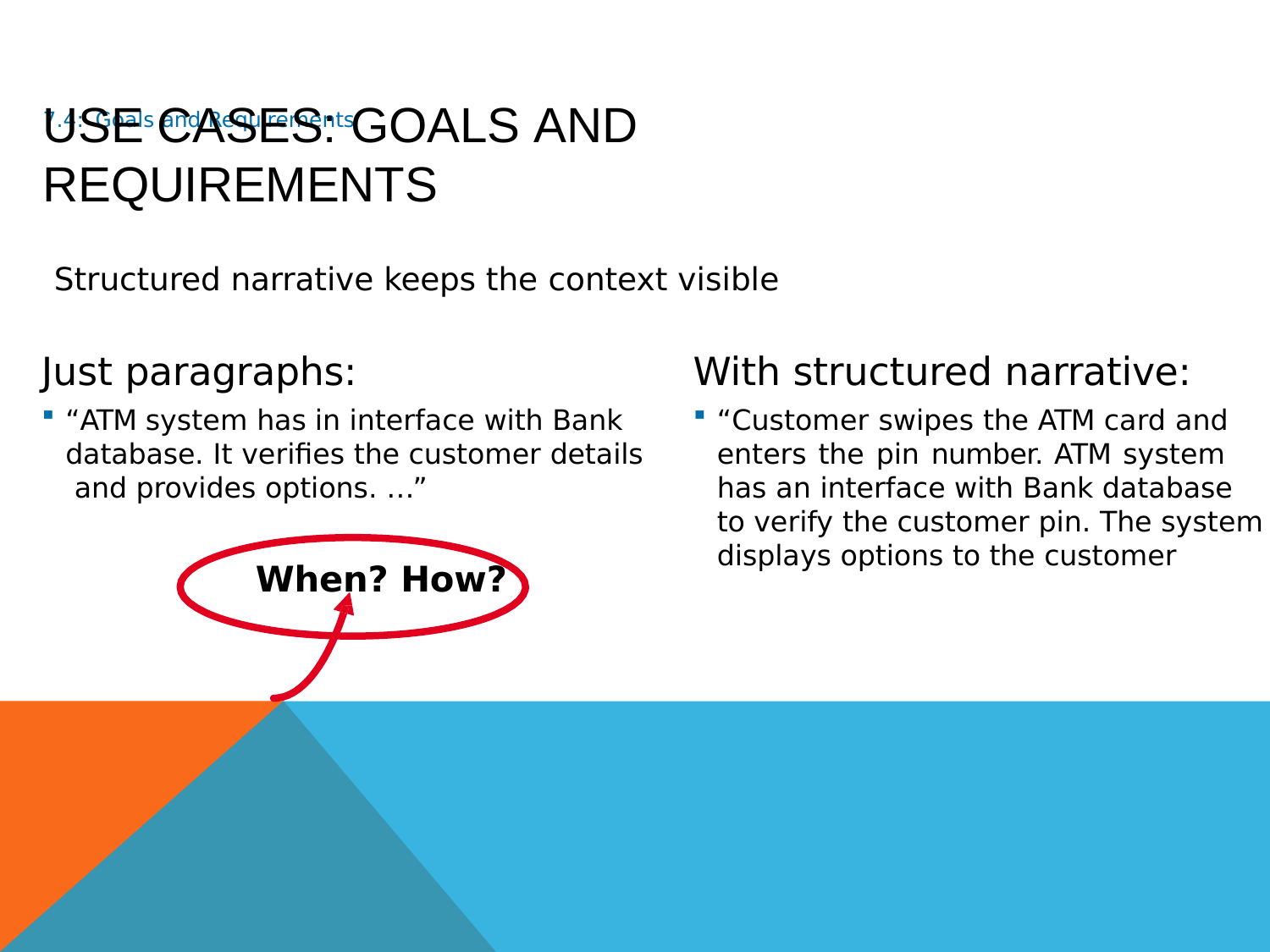

7.4: Goals and Requirements
# Use Cases: Goals And Requirements
Structured narrative keeps the context visible
Just paragraphs:
“ATM system has in interface with Bank  database. It verifies the customer details  and provides options. …”
With structured narrative:
“Customer swipes the ATM card and  enters the pin number. ATM system  has an interface with Bank database
to verify the customer pin. The system

displays options to the customer
When? How?